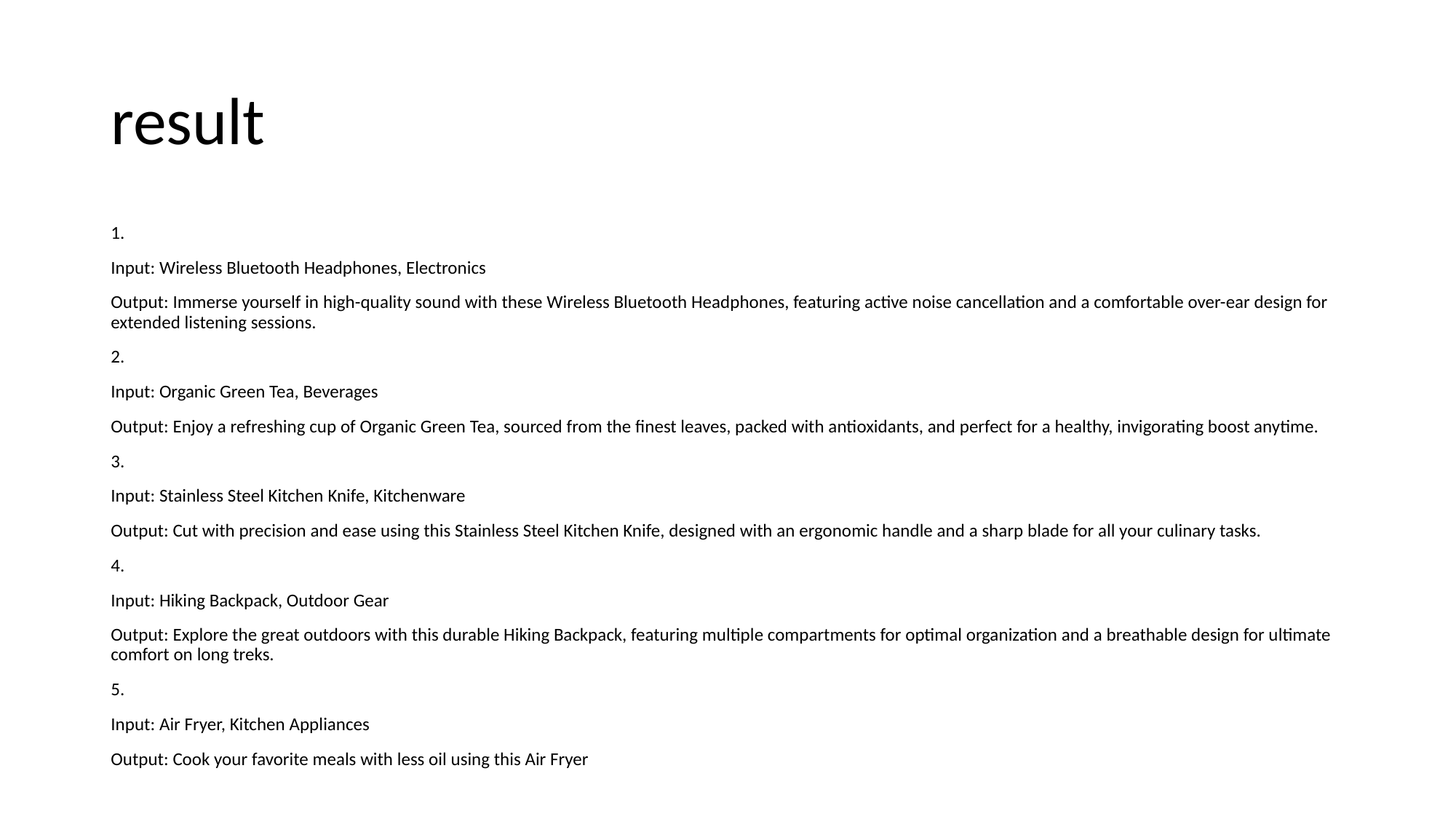

# result
1.
Input: Wireless Bluetooth Headphones, Electronics
Output: Immerse yourself in high-quality sound with these Wireless Bluetooth Headphones, featuring active noise cancellation and a comfortable over-ear design for extended listening sessions.
2.
Input: Organic Green Tea, Beverages
Output: Enjoy a refreshing cup of Organic Green Tea, sourced from the finest leaves, packed with antioxidants, and perfect for a healthy, invigorating boost anytime.
3.
Input: Stainless Steel Kitchen Knife, Kitchenware
Output: Cut with precision and ease using this Stainless Steel Kitchen Knife, designed with an ergonomic handle and a sharp blade for all your culinary tasks.
4.
Input: Hiking Backpack, Outdoor Gear
Output: Explore the great outdoors with this durable Hiking Backpack, featuring multiple compartments for optimal organization and a breathable design for ultimate comfort on long treks.
5.
Input: Air Fryer, Kitchen Appliances
Output: Cook your favorite meals with less oil using this Air Fryer